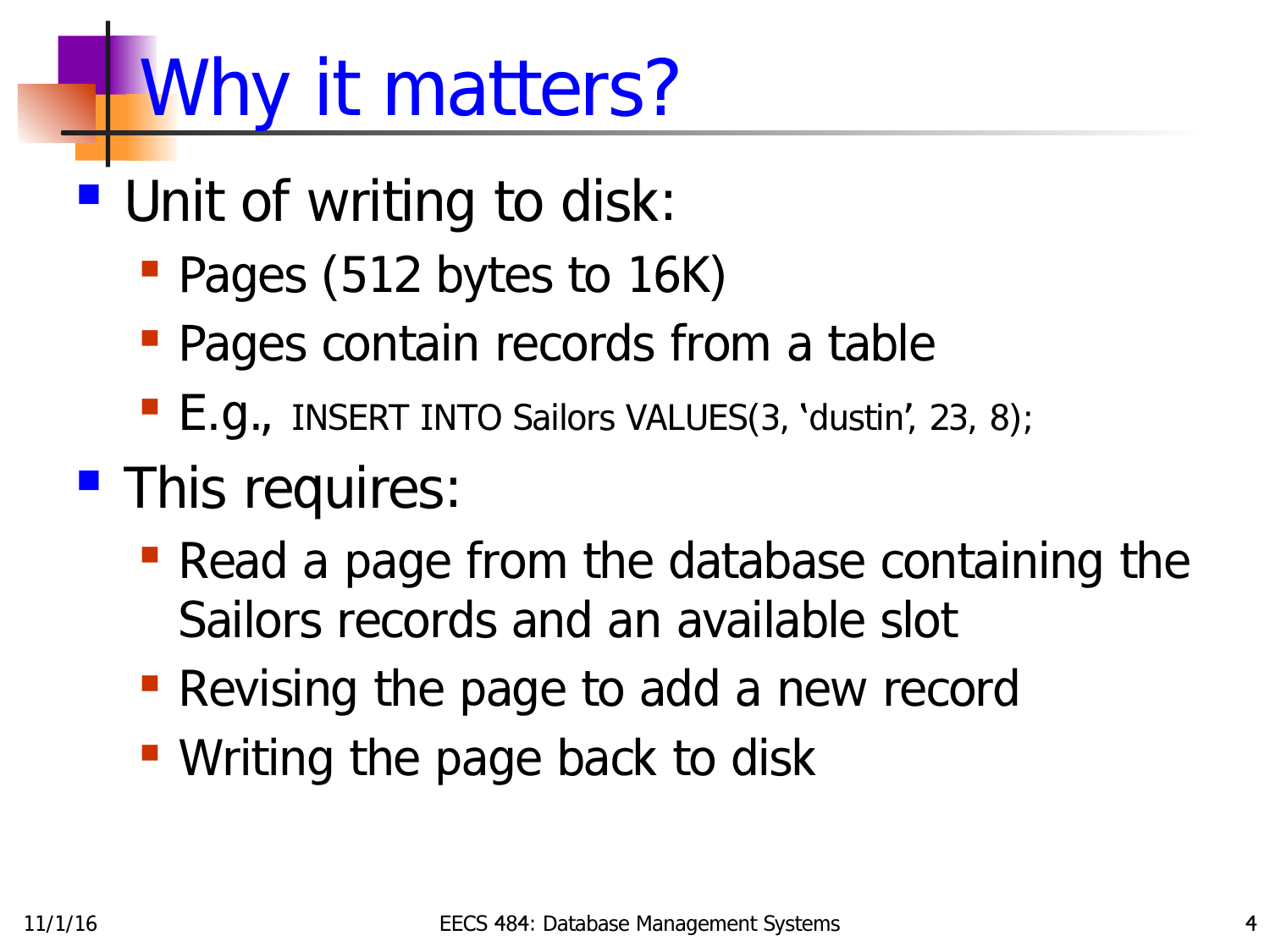

# Why it matters?
Unit of writing to disk:
Pages (512 bytes to 16K)
Pages contain records from a table
E.g., INSERT INTO Sailors VALUES(3, ‘dustin’, 23, 8);
This requires:
Read a page from the database containing the Sailors records and an available slot
Revising the page to add a new record
Writing the page back to disk
11/1/16
EECS 484: Database Management Systems
4